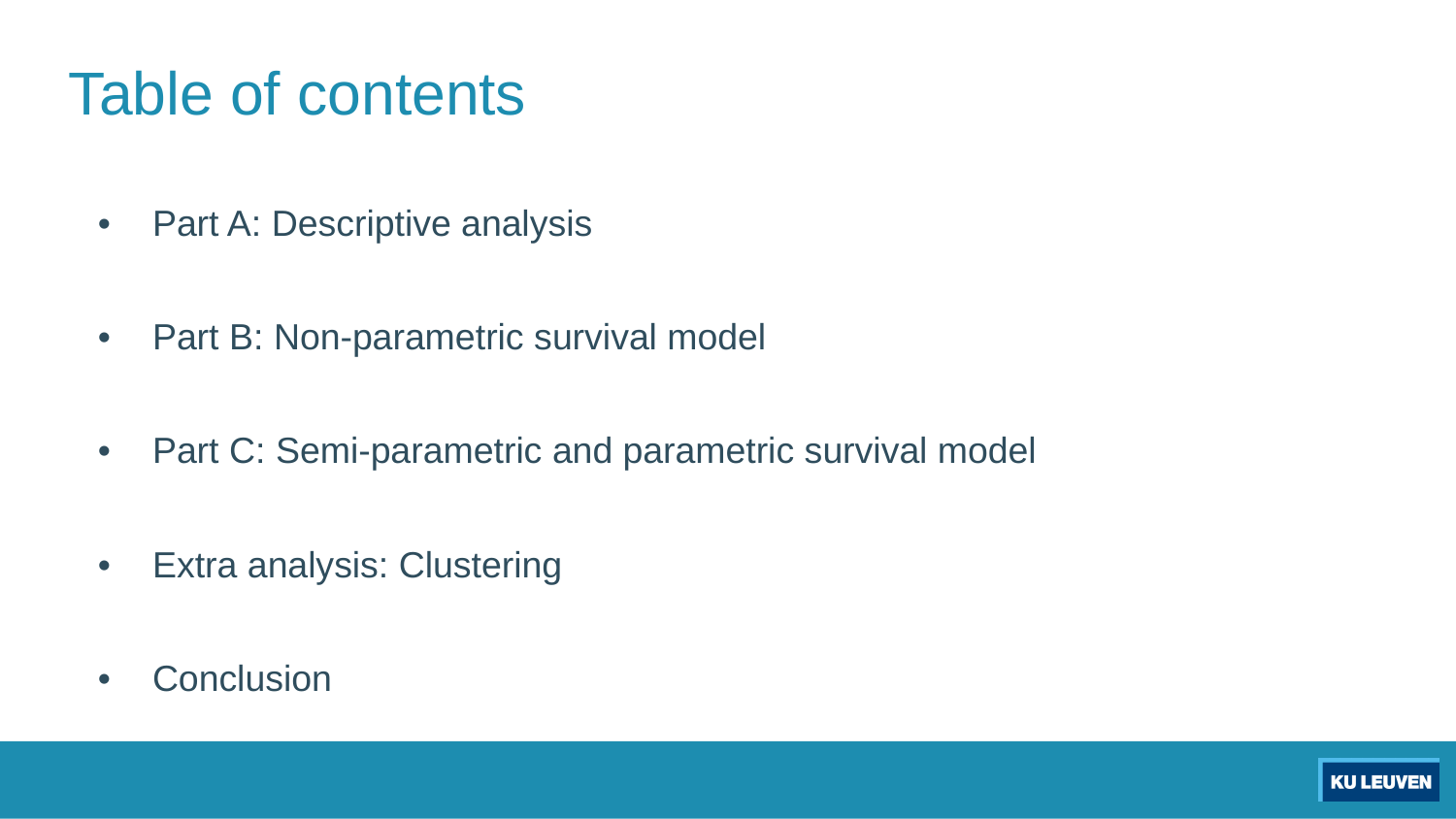

# Table of contents
Part A: Descriptive analysis

Part B: Non-parametric survival model

Part C: Semi-parametric and parametric survival model

Extra analysis: Clustering

Conclusion